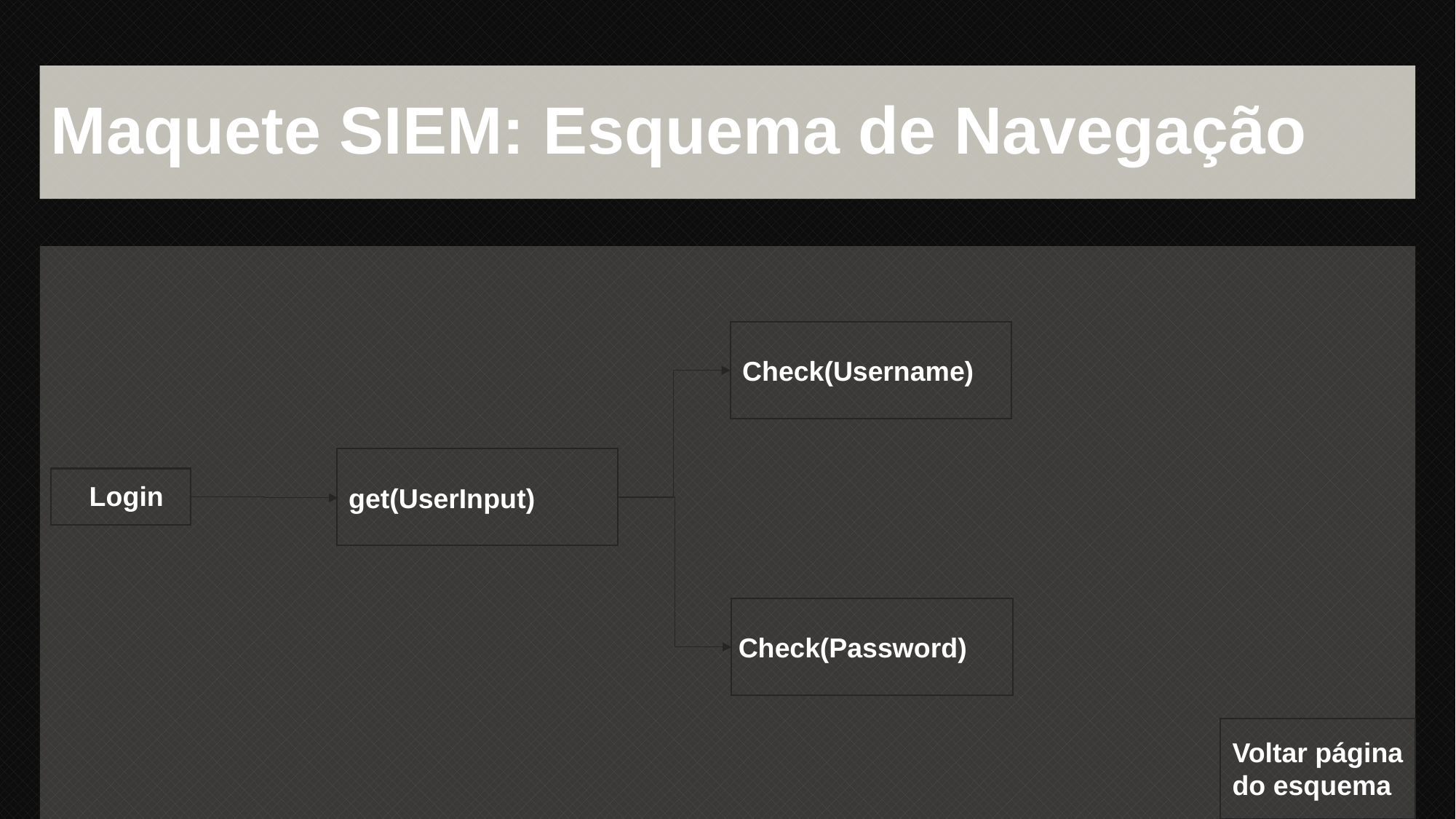

# Maquete SIEM: Esquema de Navegação

Check(Username)

Login
get(UserInput)

Check(Password)

Voltar página
do esquema